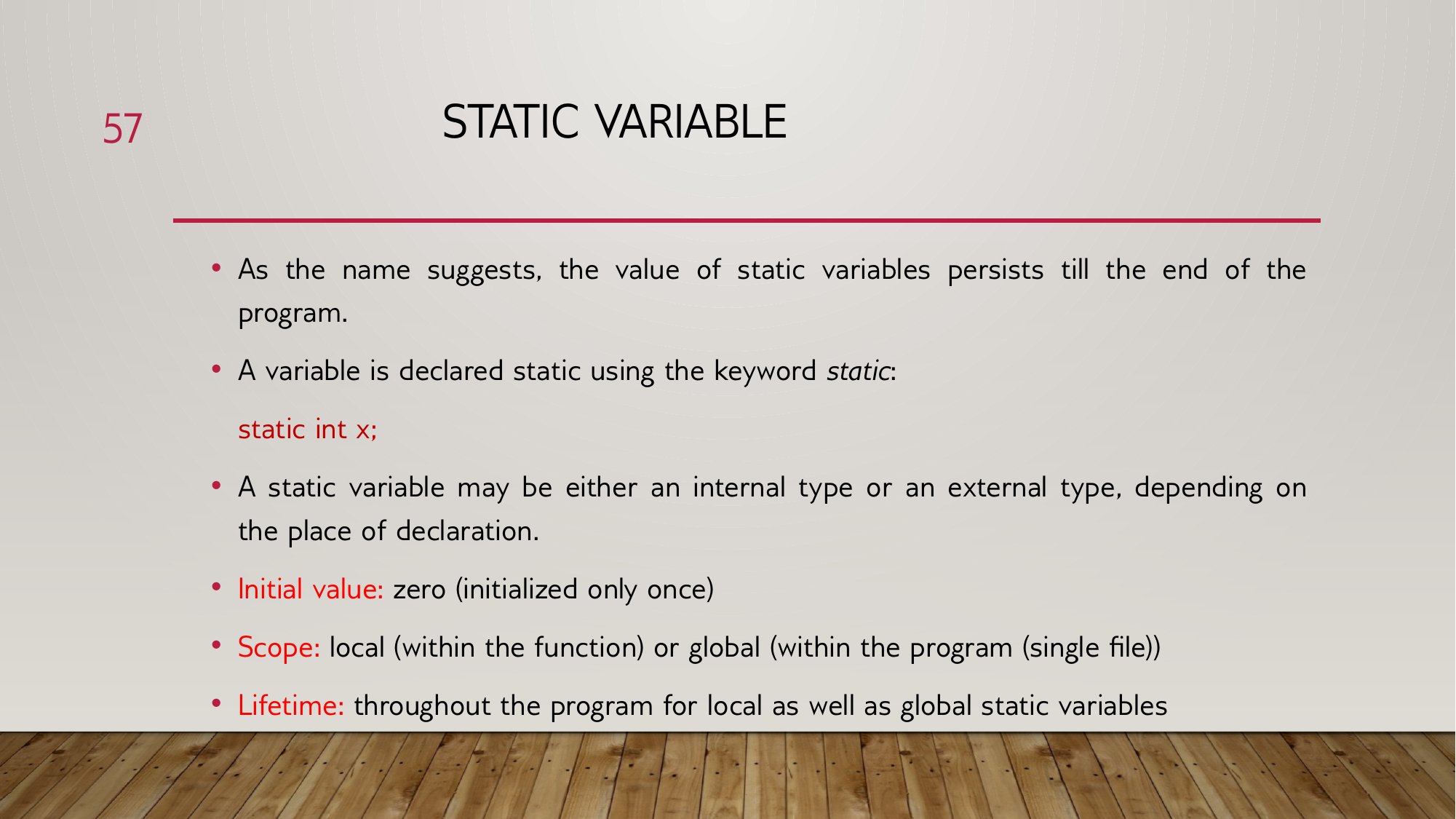

# Static Variable
57
As the name suggests, the value of static variables persists till the end of the program.
A variable is declared static using the keyword static:
			static int x;
A static variable may be either an internal type or an external type, depending on the place of declaration.
Initial value: zero (initialized only once)
Scope: local (within the function) or global (within the program (single file))
Lifetime: throughout the program for local as well as global static variables